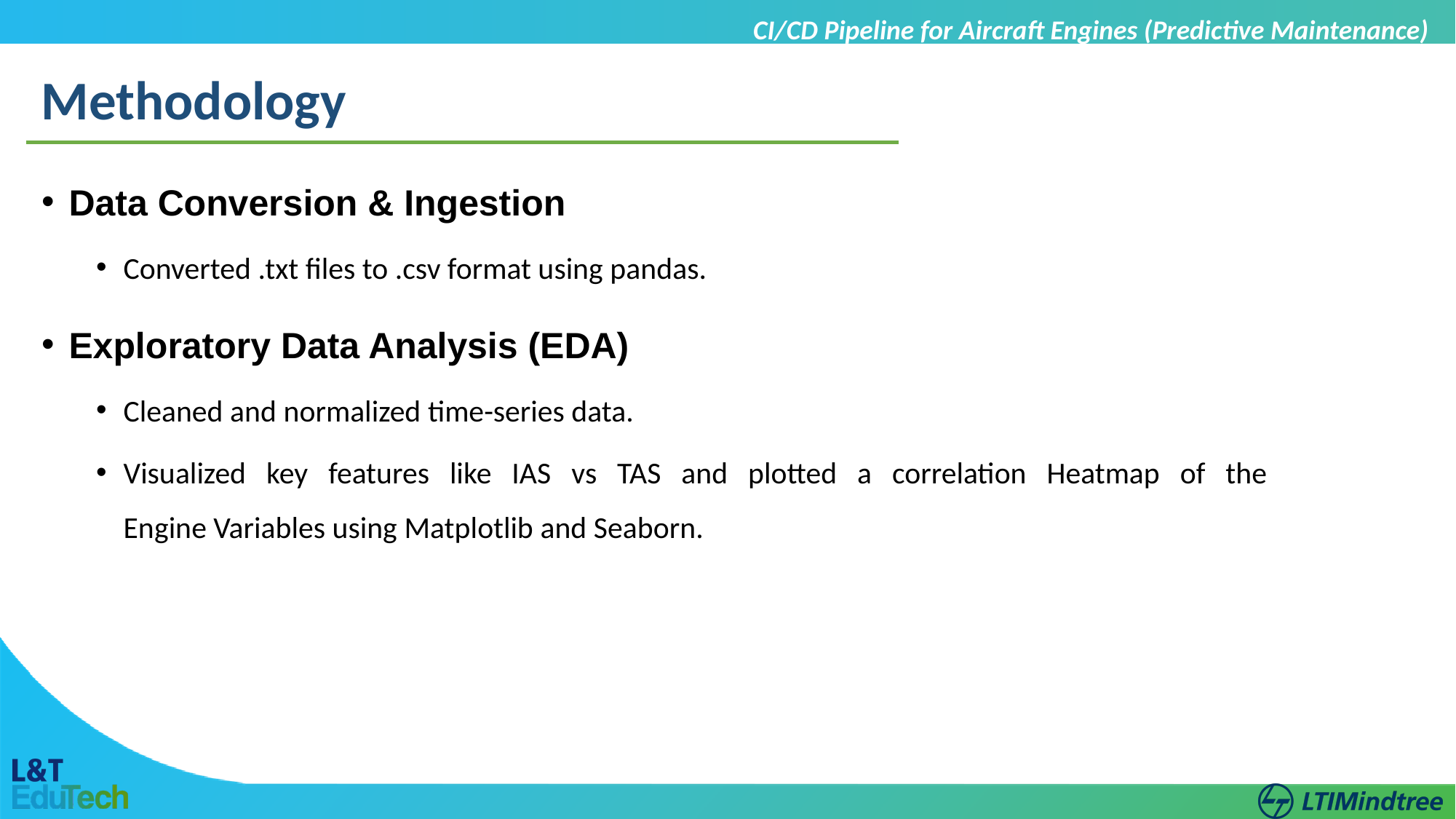

CI/CD Pipeline for Aircraft Engines (Predictive Maintenance)
Methodology
Data Conversion & Ingestion
Converted .txt files to .csv format using pandas.
Exploratory Data Analysis (EDA)
Cleaned and normalized time-series data.
Visualized key features like IAS vs TAS and plotted a correlation Heatmap of the
Engine Variables using Matplotlib and Seaborn.